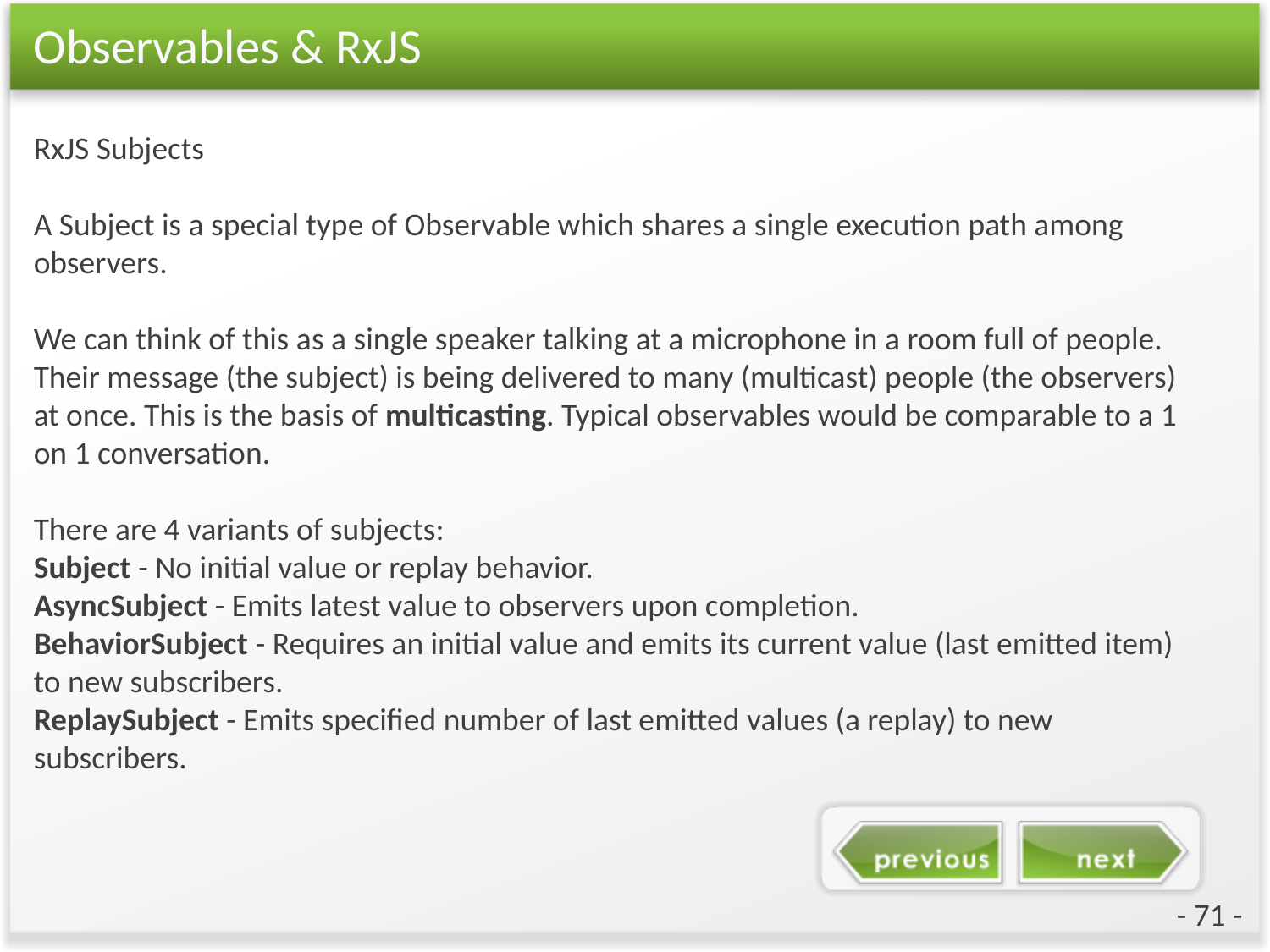

# Observables & RxJS

RxJS Subjects

A Subject is a special type of Observable which shares a single execution path among observers.

We can think of this as a single speaker talking at a microphone in a room full of people. Their message (the subject) is being delivered to many (multicast) people (the observers) at once. This is the basis of multicasting. Typical observables would be comparable to a 1 on 1 conversation.

There are 4 variants of subjects:
Subject - No initial value or replay behavior.
AsyncSubject - Emits latest value to observers upon completion.
BehaviorSubject - Requires an initial value and emits its current value (last emitted item) to new subscribers.
ReplaySubject - Emits specified number of last emitted values (a replay) to new subscribers.

- 71 -